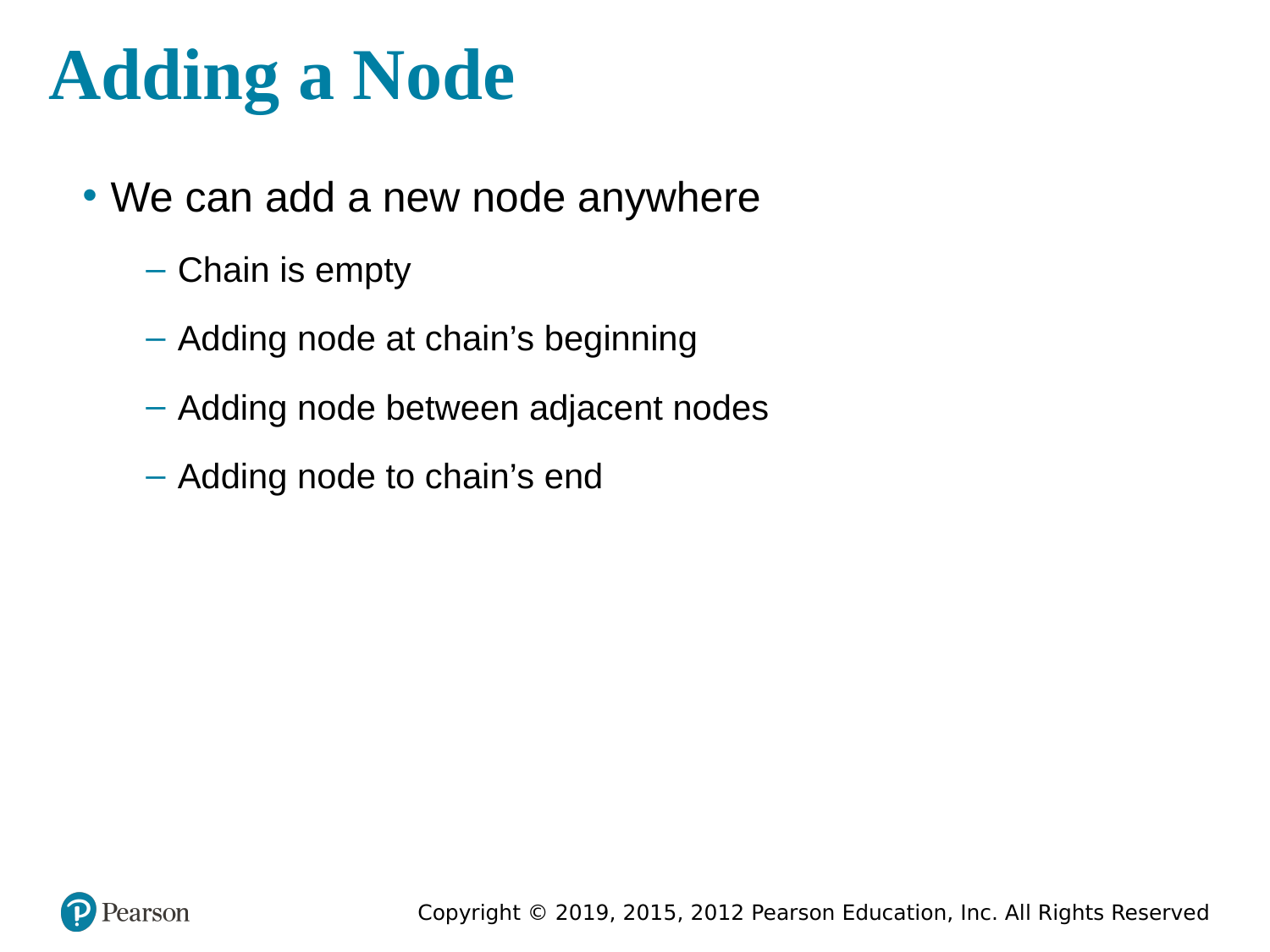

# Adding a Node
We can add a new node anywhere
Chain is empty
Adding node at chain’s beginning
Adding node between adjacent nodes
Adding node to chain’s end